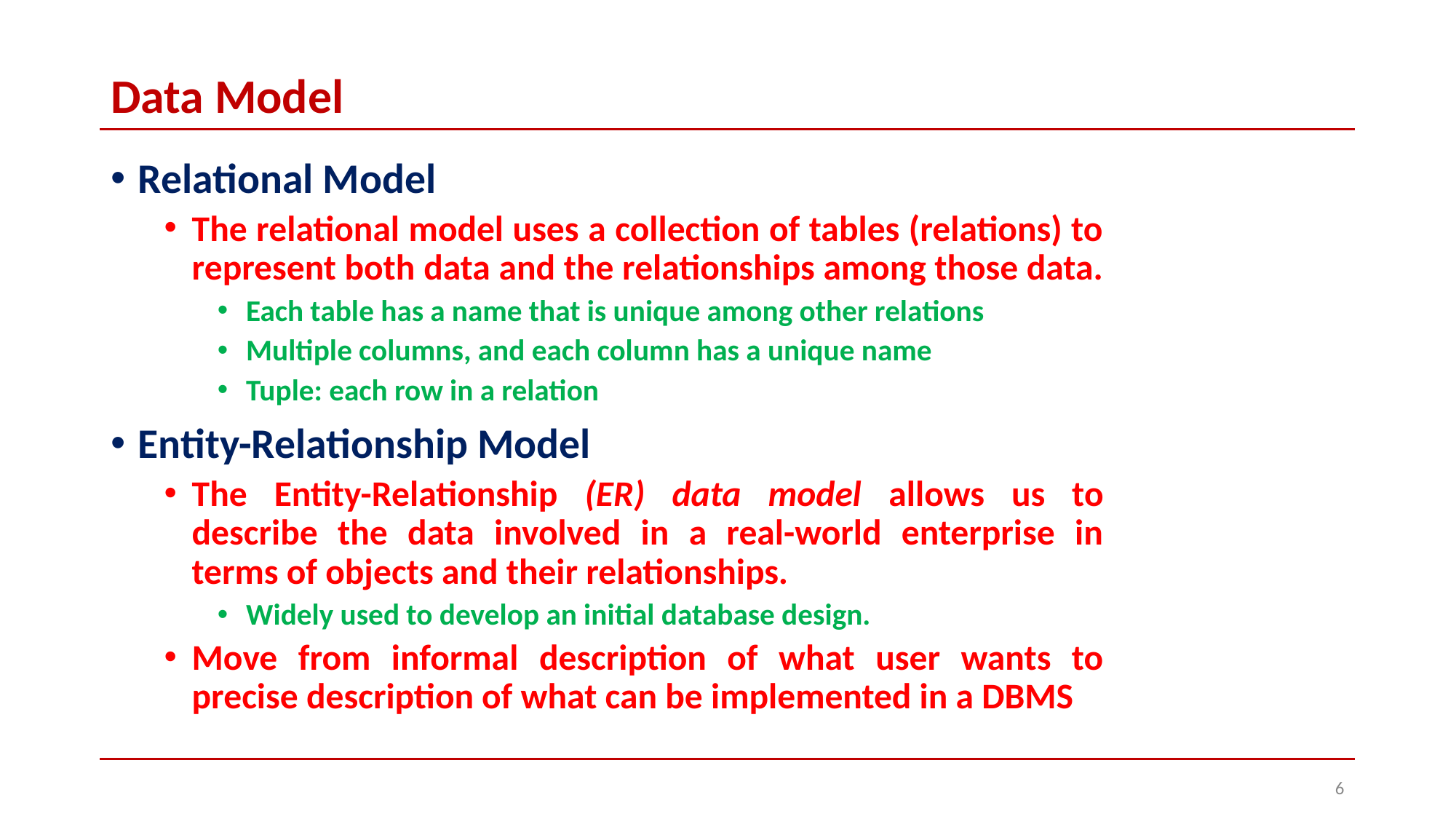

# Data Model
Relational Model
The relational model uses a collection of tables (relations) to represent both data and the relationships among those data.
Each table has a name that is unique among other relations
Multiple columns, and each column has a unique name
Tuple: each row in a relation
Entity-Relationship Model
The Entity-Relationship (ER) data model allows us to describe the data involved in a real-world enterprise in terms of objects and their relationships.
Widely used to develop an initial database design.
Move from informal description of what user wants to precise description of what can be implemented in a DBMS

6